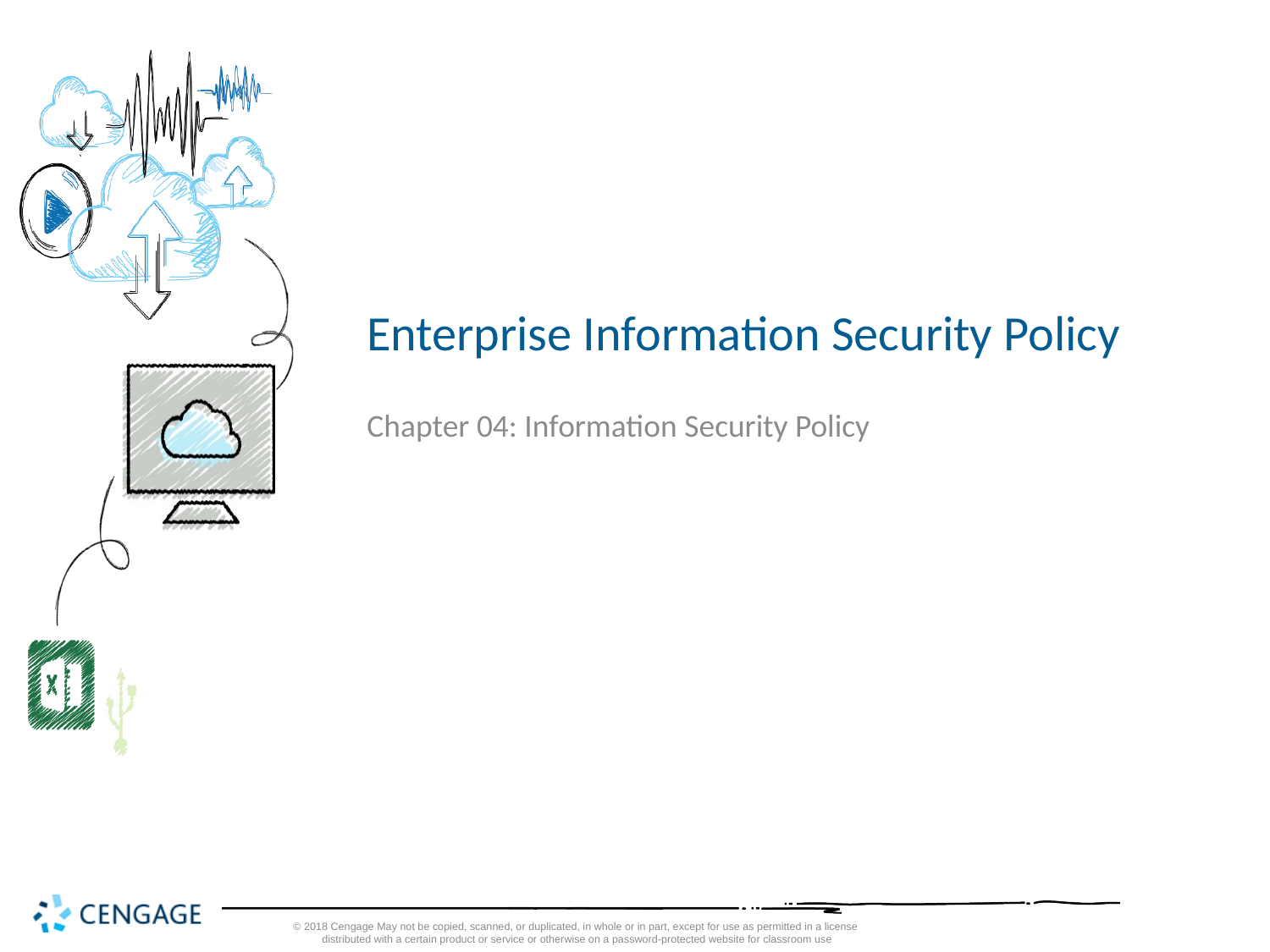

# Enterprise Information Security Policy
Chapter 04: Information Security Policy